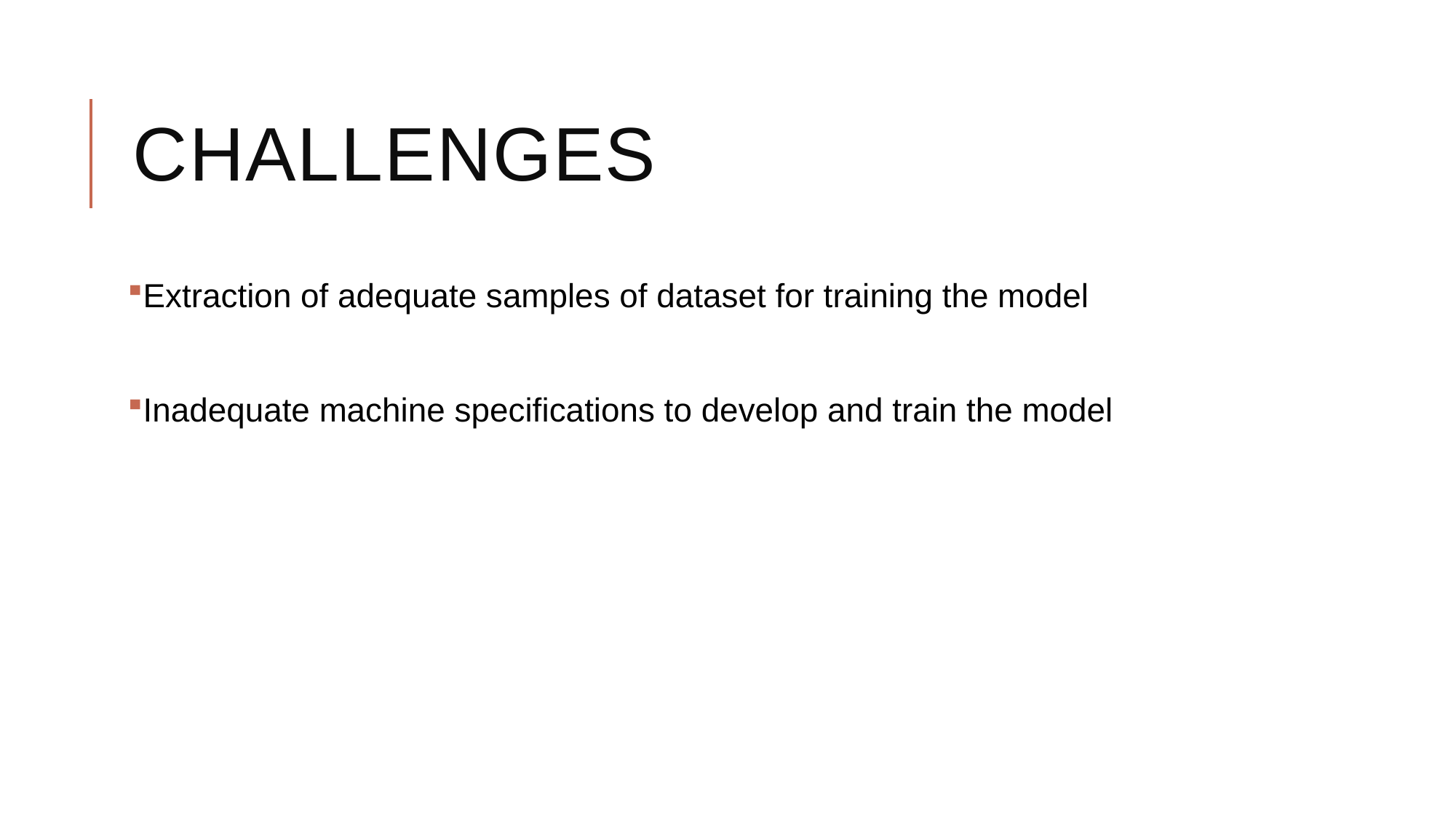

# CHALLENGES
Extraction of adequate samples of dataset for training the model

Inadequate machine specifications to develop and train the model